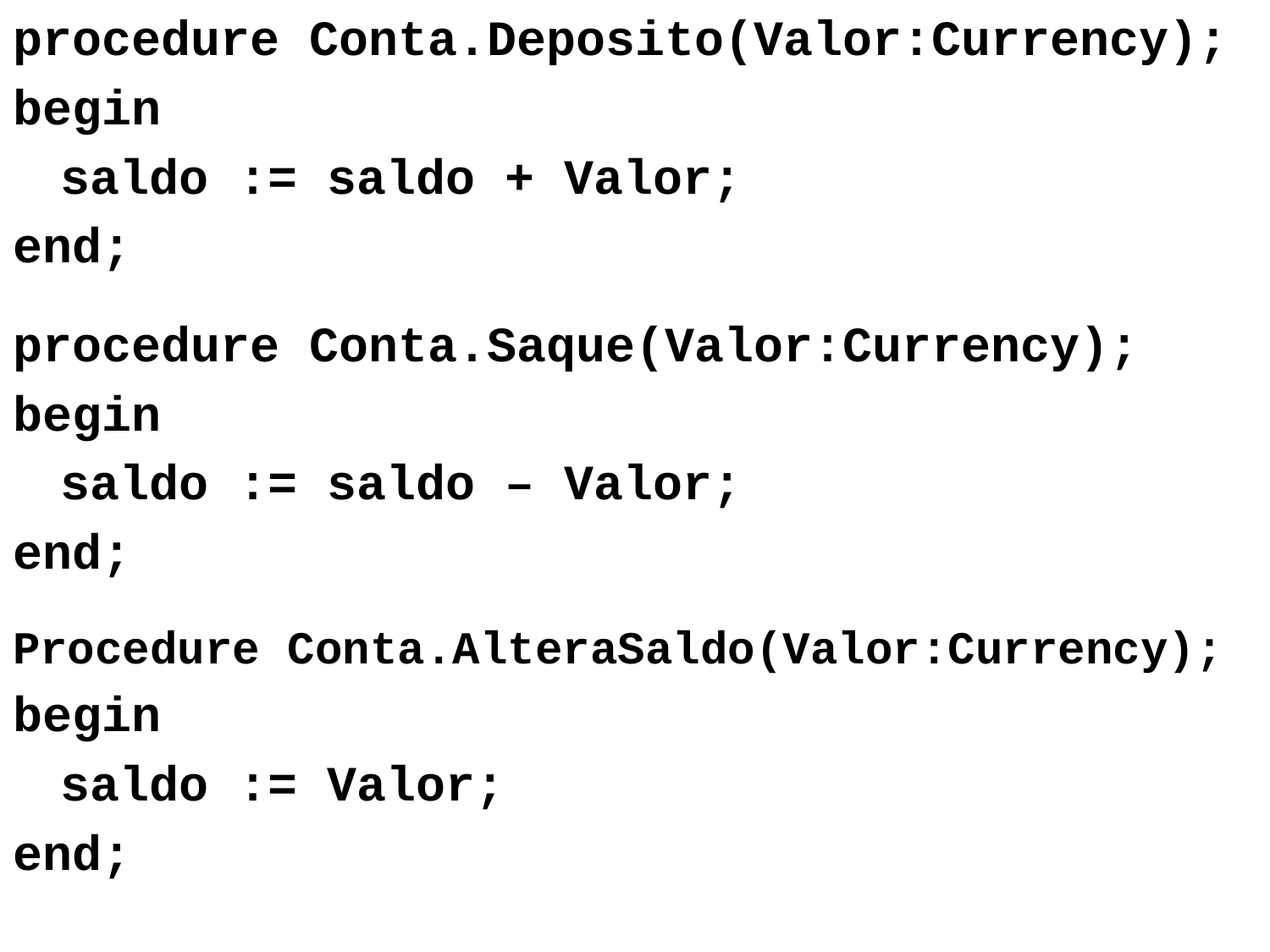

procedure Conta.Deposito(Valor:Currency);
begin
	saldo := saldo + Valor;
end;

procedure Conta.Saque(Valor:Currency);
begin
	saldo := saldo – Valor;
end;

Procedure Conta.AlteraSaldo(Valor:Currency);
begin
	saldo := Valor;
end;